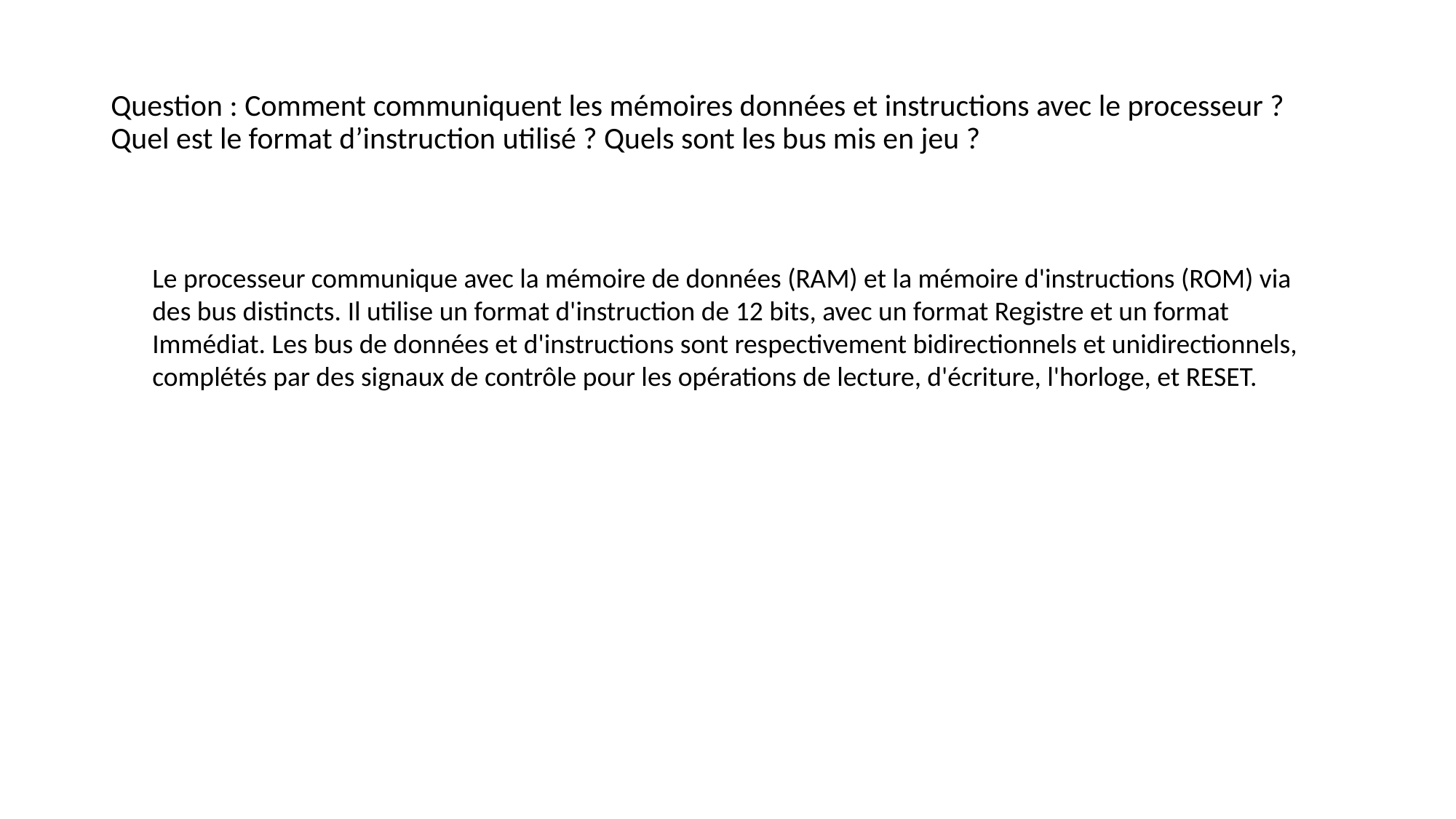

# Question : Comment communiquent les mémoires données et instructions avec le processeur ? Quel est le format d’instruction utilisé ? Quels sont les bus mis en jeu ?
Le processeur communique avec la mémoire de données (RAM) et la mémoire d'instructions (ROM) via des bus distincts. Il utilise un format d'instruction de 12 bits, avec un format Registre et un format Immédiat. Les bus de données et d'instructions sont respectivement bidirectionnels et unidirectionnels, complétés par des signaux de contrôle pour les opérations de lecture, d'écriture, l'horloge, et RESET.